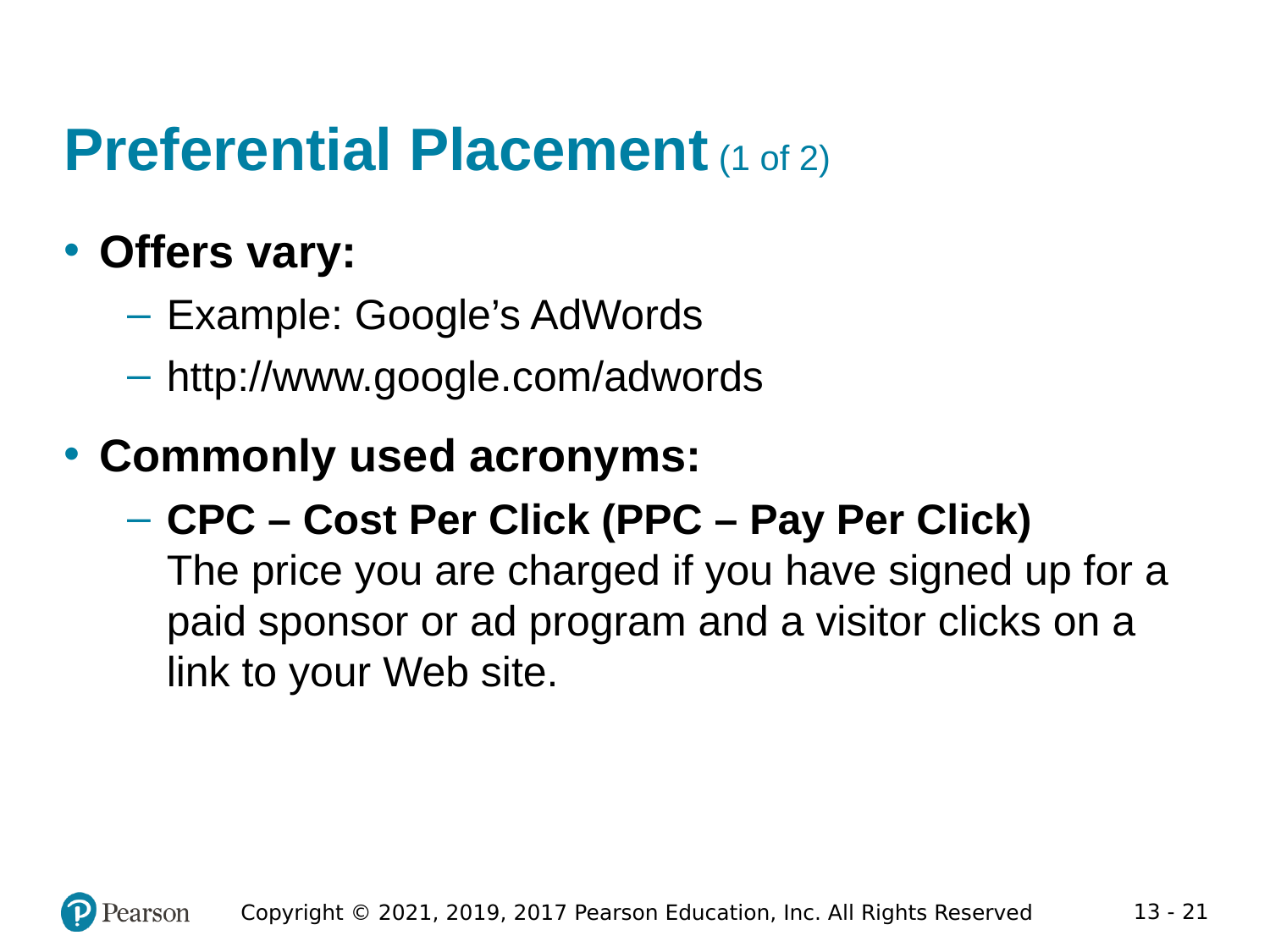

# Preferential Placement (1 of 2)
Offers vary:
Example: Google’s AdWords
http://www.google.com/adwords
Commonly used acronyms:
CPC – Cost Per Click (PPC – Pay Per Click)
The price you are charged if you have signed up for a paid sponsor or ad program and a visitor clicks on a link to your Web site.